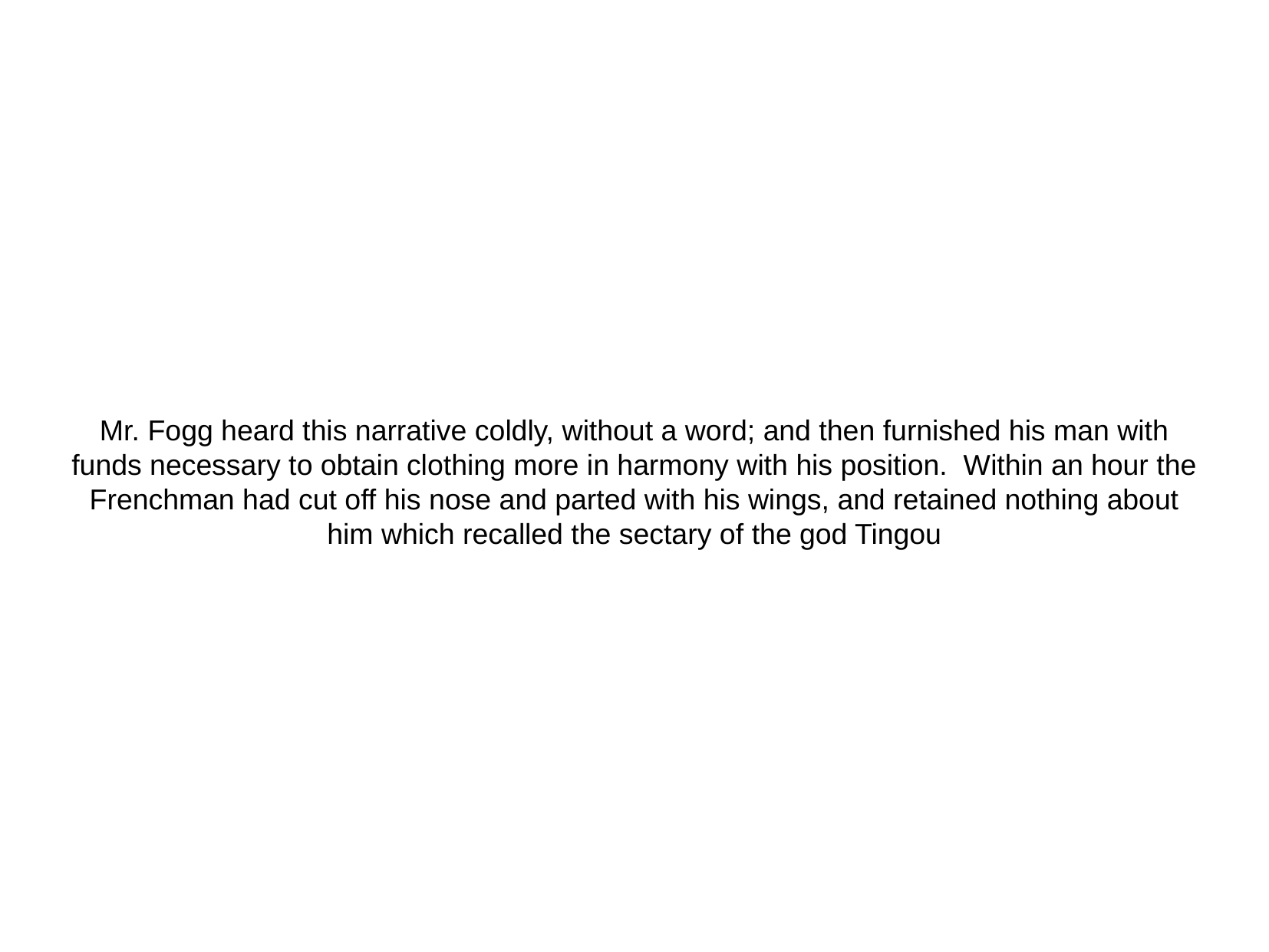

Mr. Fogg heard this narrative coldly, without a word; and then furnished his man with funds necessary to obtain clothing more in harmony with his position.  Within an hour the Frenchman had cut off his nose and parted with his wings, and retained nothing about him which recalled the sectary of the god Tingou